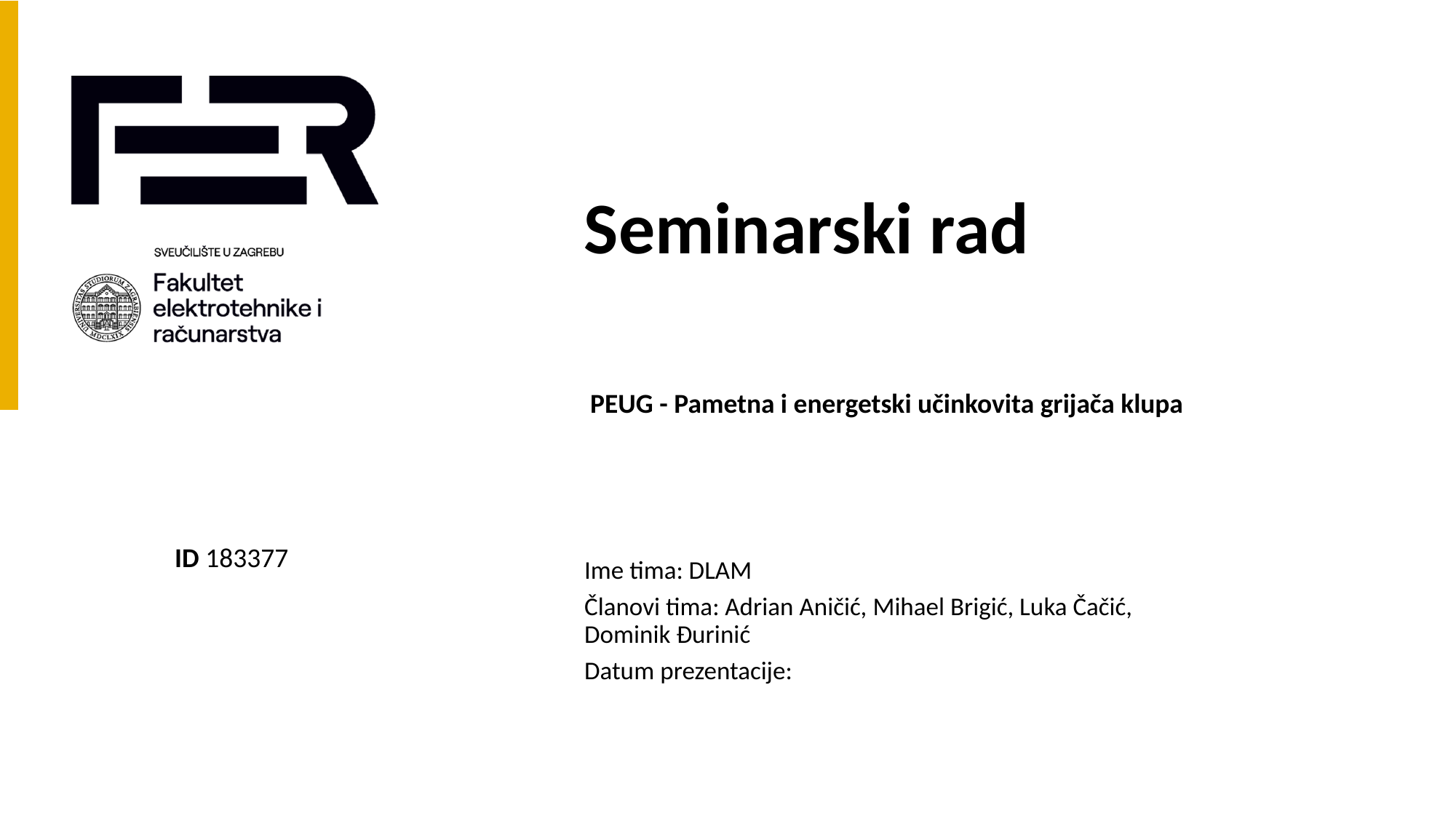

Seminarski rad
# PEUG - Pametna i energetski učinkovita grijača klupa

Ime tima: DLAM
Članovi tima: Adrian Aničić, Mihael Brigić, Luka Čačić, Dominik Đurinić
Datum prezentacije: